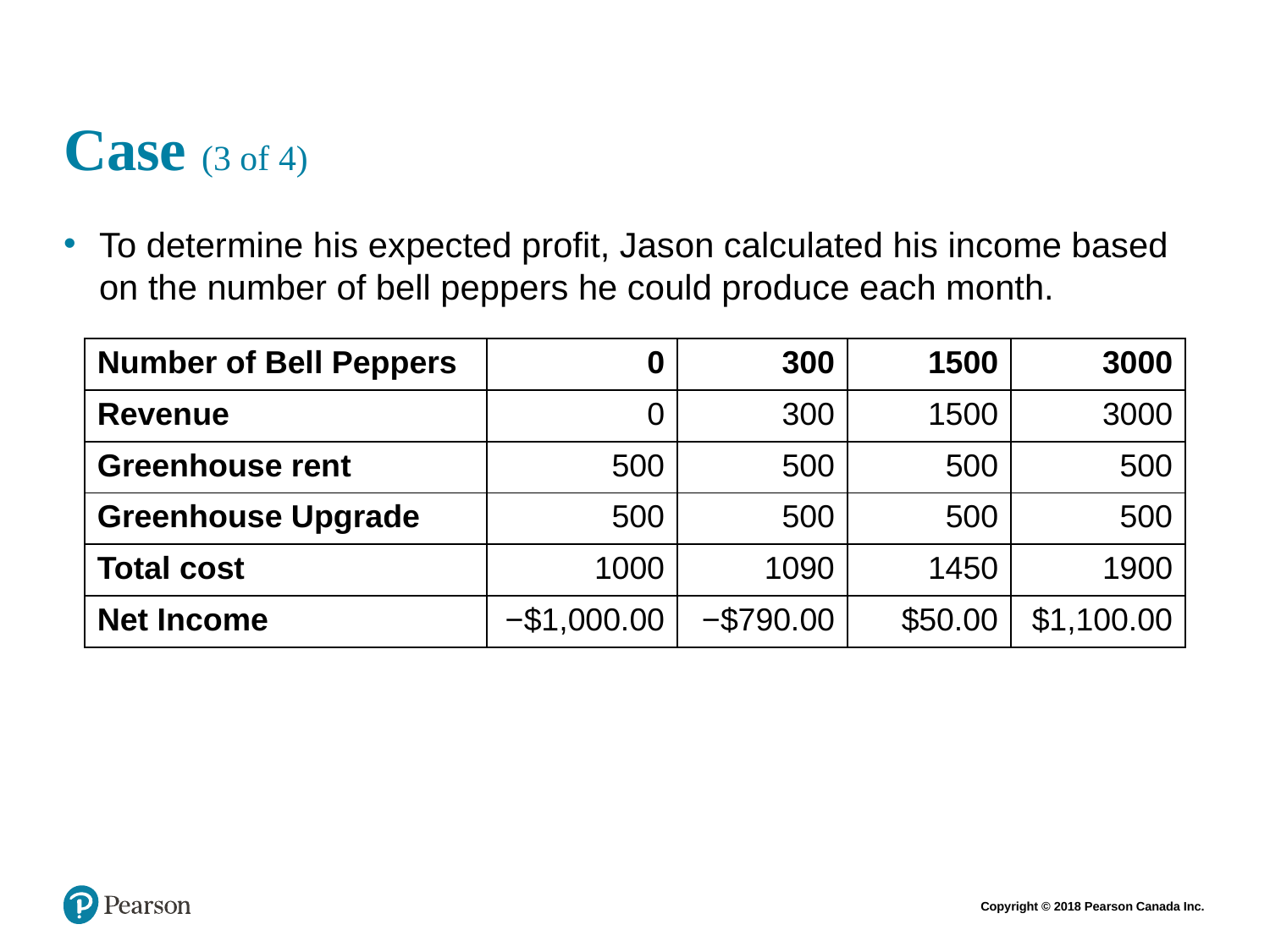

# Case (3 of 4)
To determine his expected profit, Jason calculated his income based on the number of bell peppers he could produce each month.
| Number of Bell Peppers | 0 | 300 | 1500 | 3000 |
| --- | --- | --- | --- | --- |
| Revenue | 0 | 300 | 1500 | 3000 |
| Greenhouse rent | 500 | 500 | 500 | 500 |
| Greenhouse Upgrade | 500 | 500 | 500 | 500 |
| Total cost | 1000 | 1090 | 1450 | 1900 |
| Net Income | −$1,000.00 | −$790.00 | $50.00 | $1,100.00 |